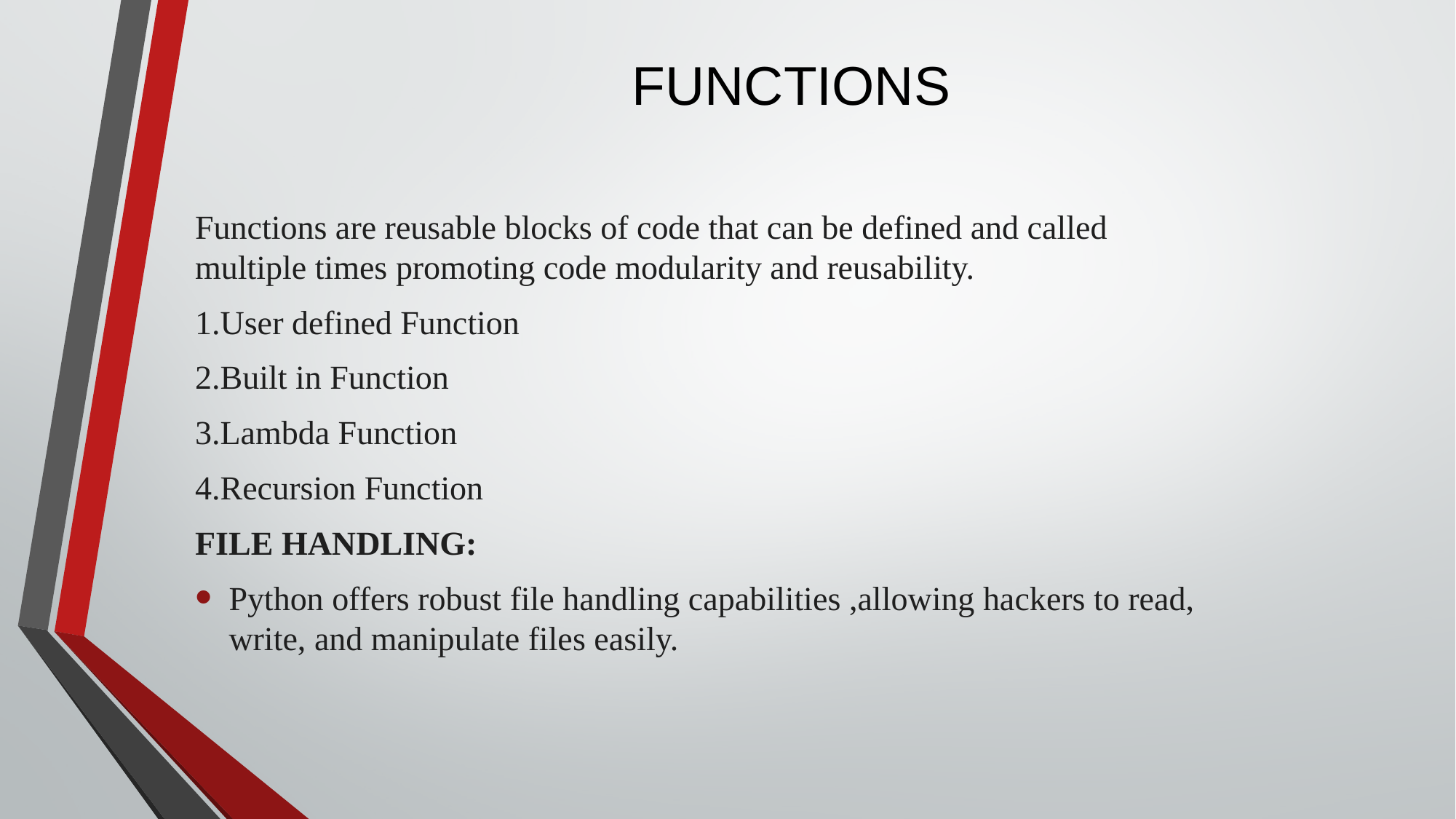

# FUNCTIONS
Functions are reusable blocks of code that can be defined and called multiple times promoting code modularity and reusability.
1.User defined Function
2.Built in Function
3.Lambda Function
4.Recursion Function
FILE HANDLING:
Python offers robust file handling capabilities ,allowing hackers to read, write, and manipulate files easily.